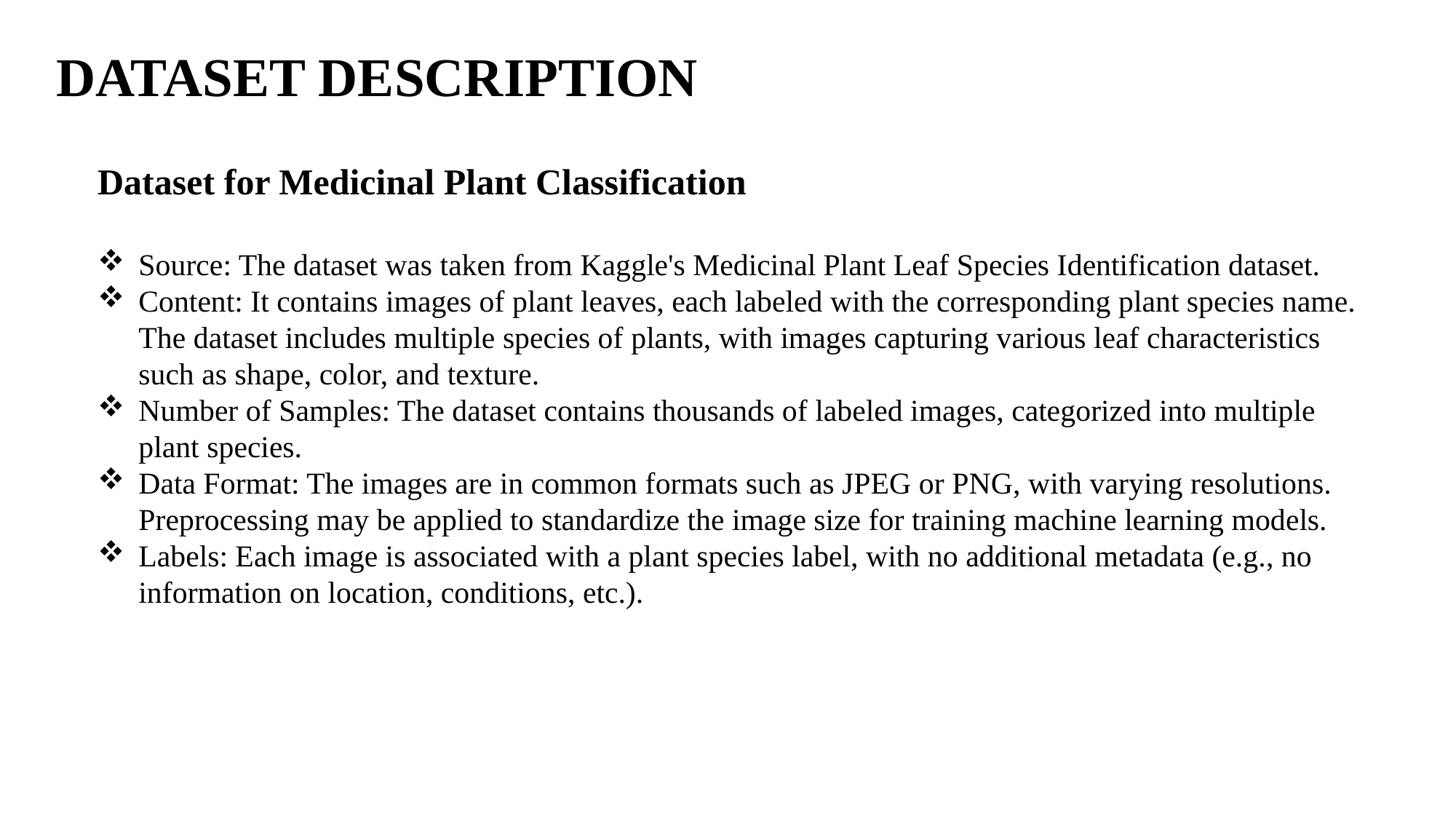

# DATASET DESCRIPTION
Dataset for Medicinal Plant Classification

Source: The dataset was taken from Kaggle's Medicinal Plant Leaf Species Identification dataset.
Content: It contains images of plant leaves, each labeled with the corresponding plant species name. The dataset includes multiple species of plants, with images capturing various leaf characteristics such as shape, color, and texture.
Number of Samples: The dataset contains thousands of labeled images, categorized into multiple plant species.
Data Format: The images are in common formats such as JPEG or PNG, with varying resolutions. Preprocessing may be applied to standardize the image size for training machine learning models.
Labels: Each image is associated with a plant species label, with no additional metadata (e.g., no information on location, conditions, etc.).